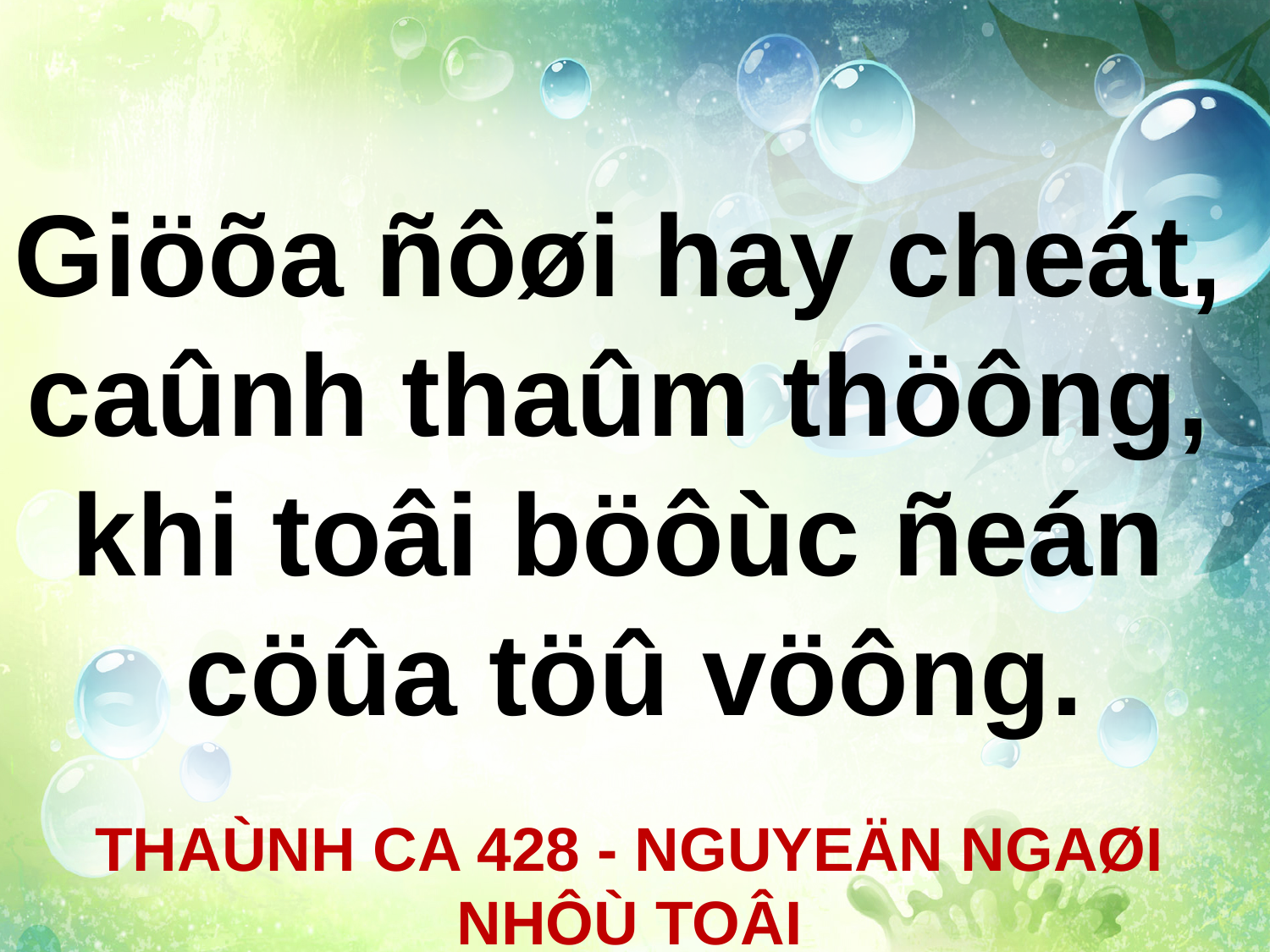

Giöõa ñôøi hay cheát,
caûnh thaûm thöông,
khi toâi böôùc ñeán
cöûa töû vöông.
THAÙNH CA 428 - NGUYEÄN NGAØI NHÔÙ TOÂI